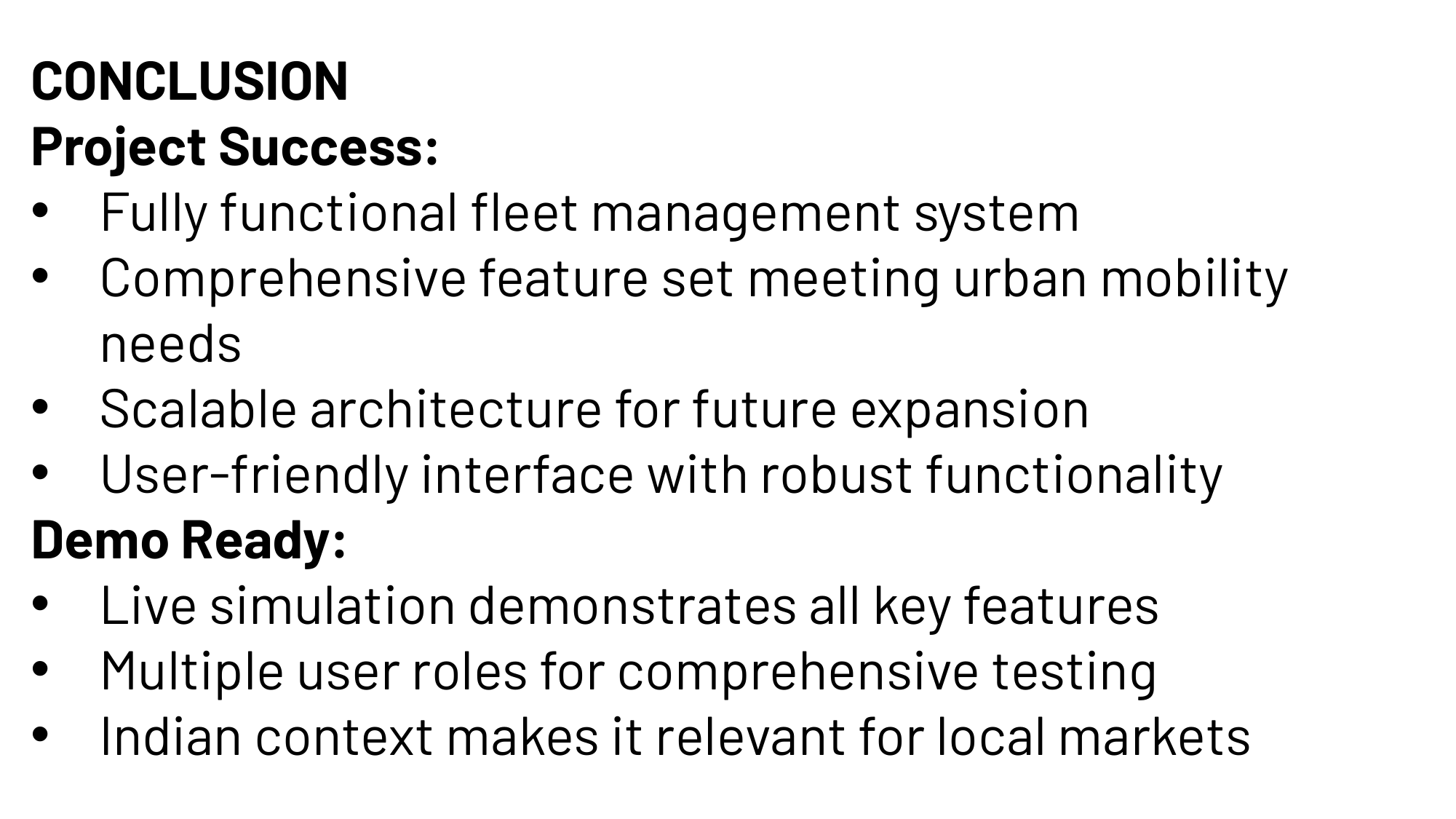

CONCLUSION
Project Success:
Fully functional fleet management system
Comprehensive feature set meeting urban mobility needs
Scalable architecture for future expansion
User-friendly interface with robust functionality
Demo Ready:
Live simulation demonstrates all key features
Multiple user roles for comprehensive testing
Indian context makes it relevant for local markets